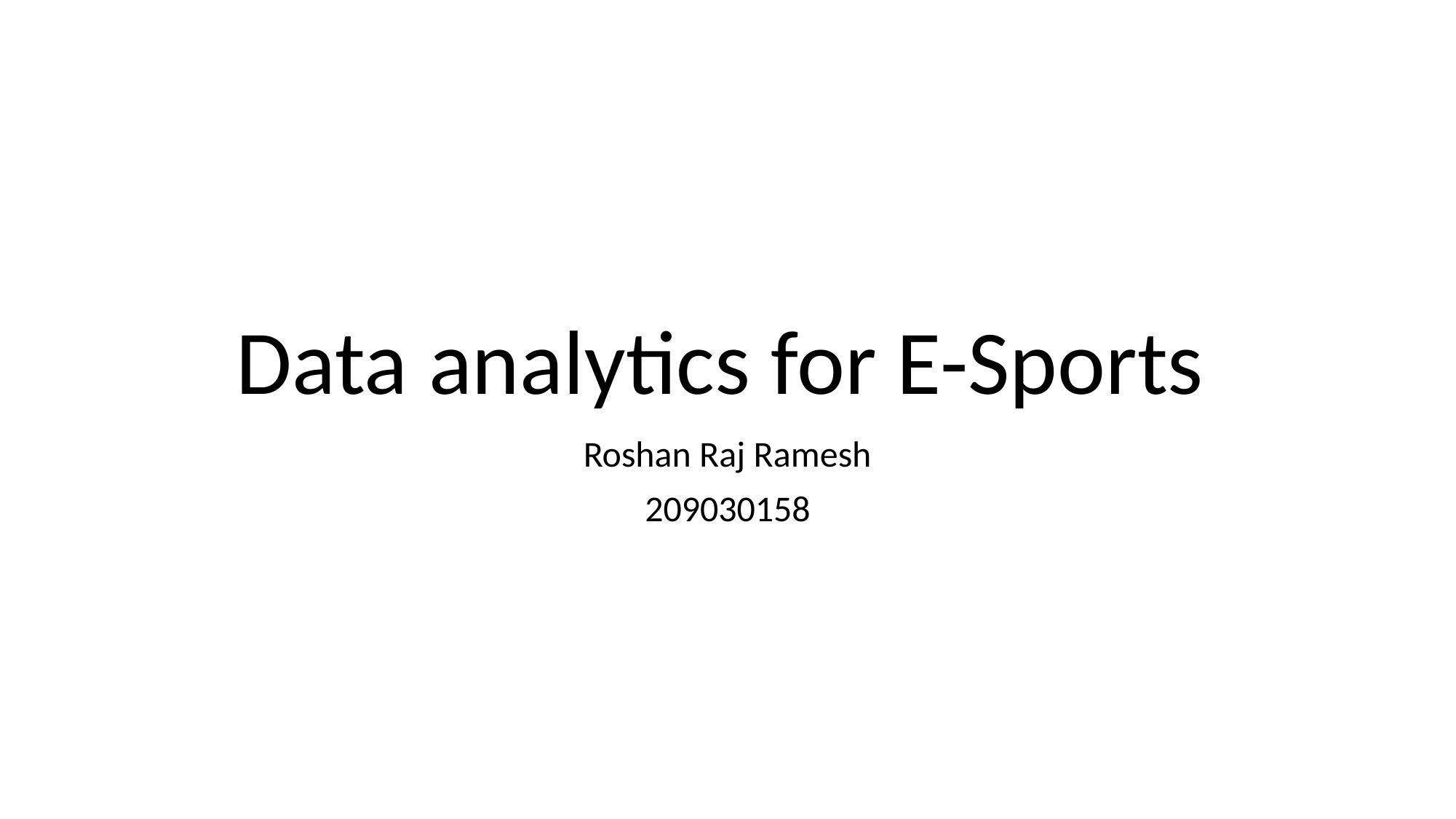

# Data analytics for E-Sports
Roshan Raj Ramesh
209030158